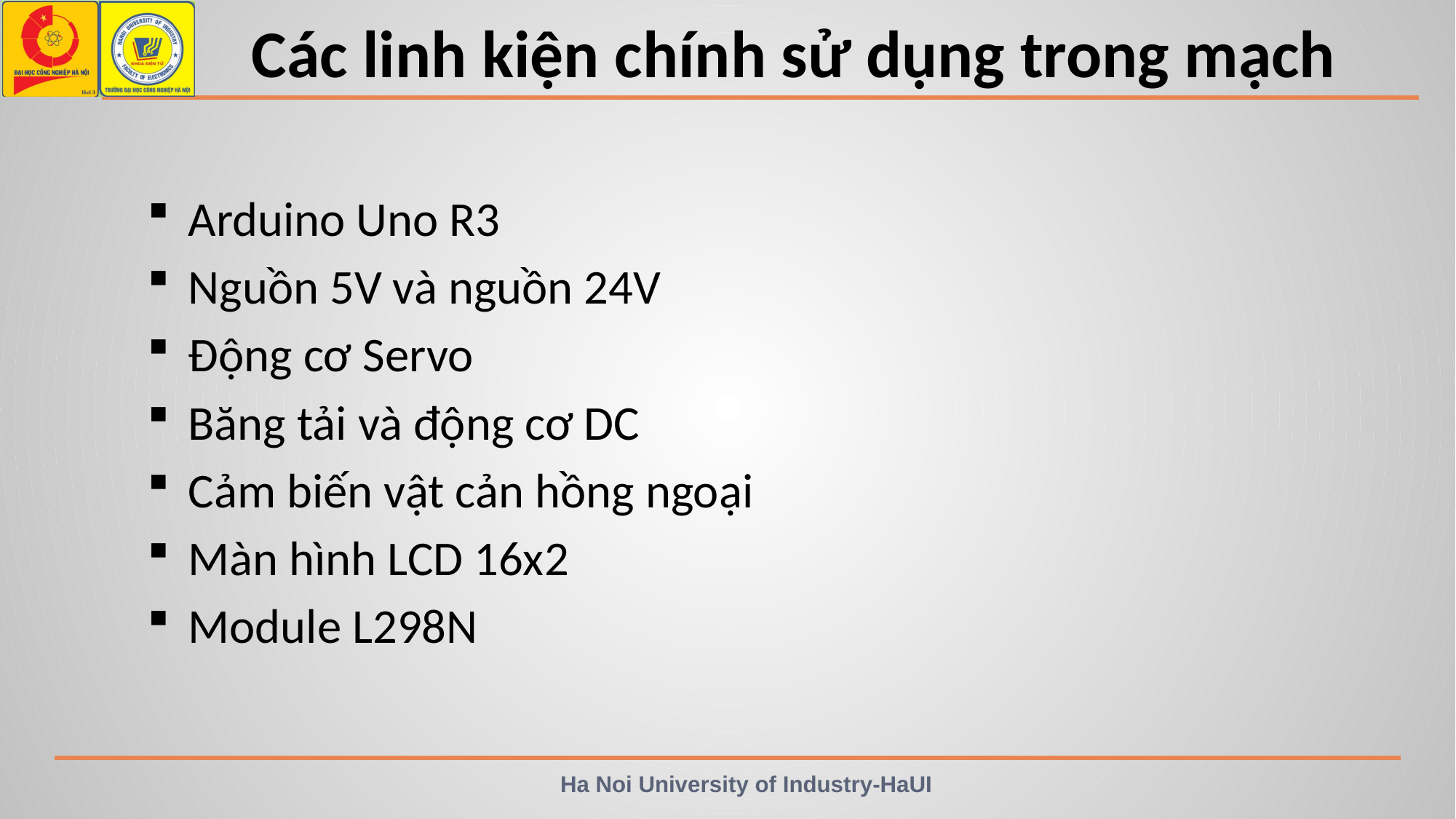

# Các linh kiện chính sử dụng trong mạch
Arduino Uno R3
Nguồn 5V và nguồn 24V
Động cơ Servo
Băng tải và động cơ DC
Cảm biến vật cản hồng ngoại
Màn hình LCD 16x2
Module L298N